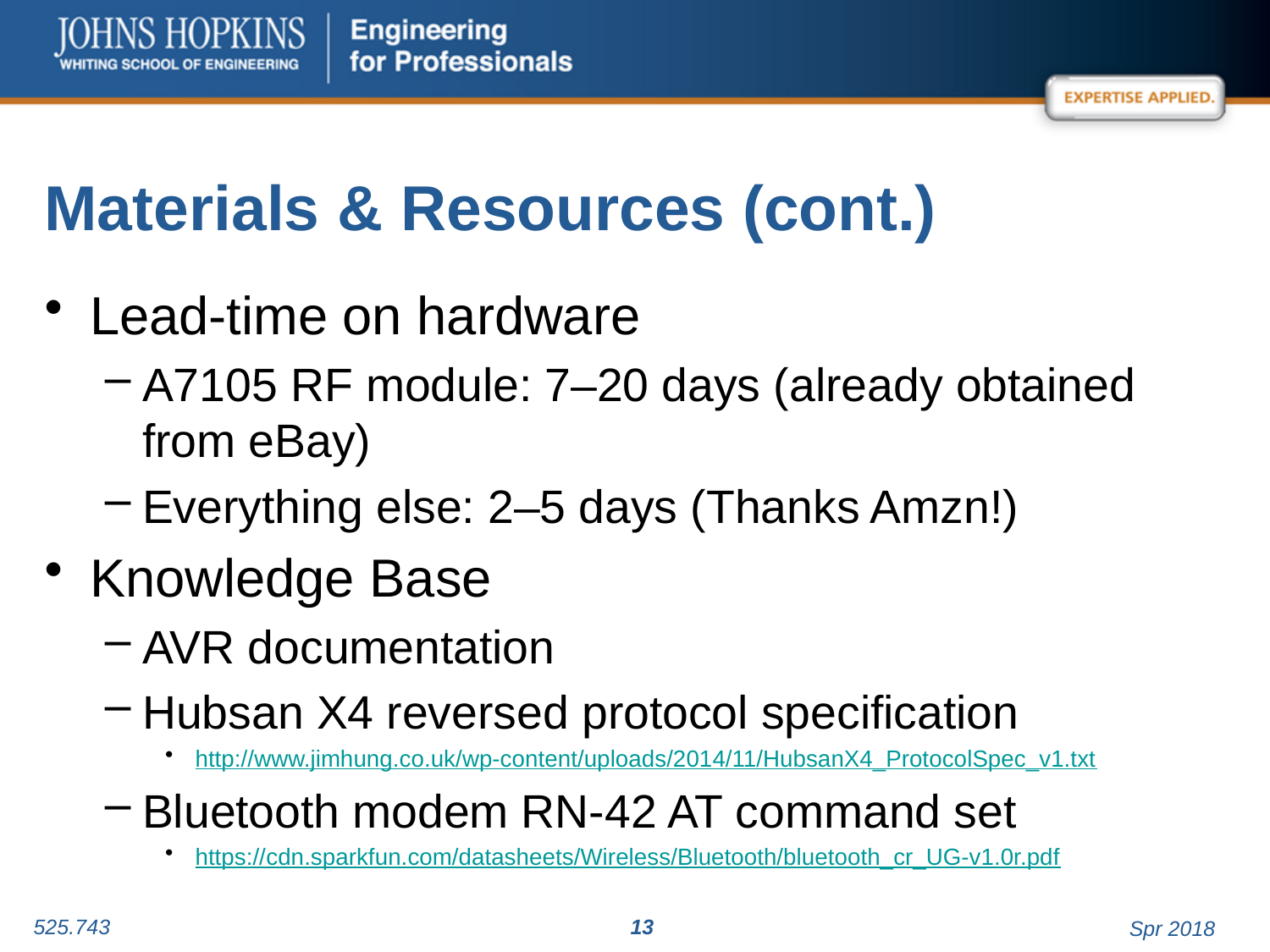

# Materials & Resources (cont.)
Lead-time on hardware
A7105 RF module: 7–20 days (already obtained from eBay)
Everything else: 2–5 days (Thanks Amzn!)
Knowledge Base
AVR documentation
Hubsan X4 reversed protocol specification
http://www.jimhung.co.uk/wp-content/uploads/2014/11/HubsanX4_ProtocolSpec_v1.txt
Bluetooth modem RN-42 AT command set
https://cdn.sparkfun.com/datasheets/Wireless/Bluetooth/bluetooth_cr_UG-v1.0r.pdf
525.743
13
Spr 2018